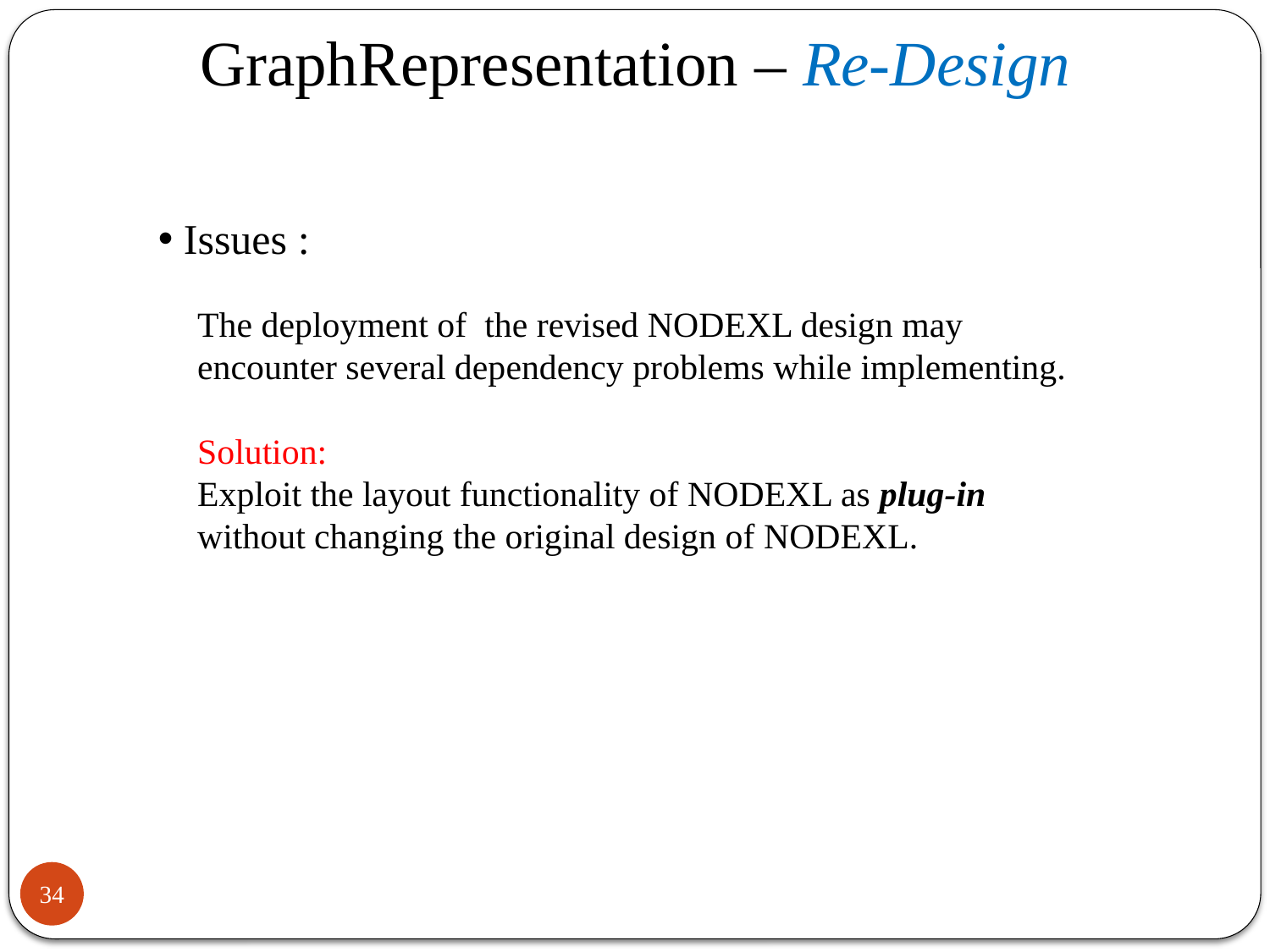

GraphRepresentation – Re-Design
 Issues :
The deployment of  the revised NODEXL design may encounter several dependency problems while implementing.

Solution:
Exploit the layout functionality of NODEXL as plug-in without changing the original design of NODEXL.
34